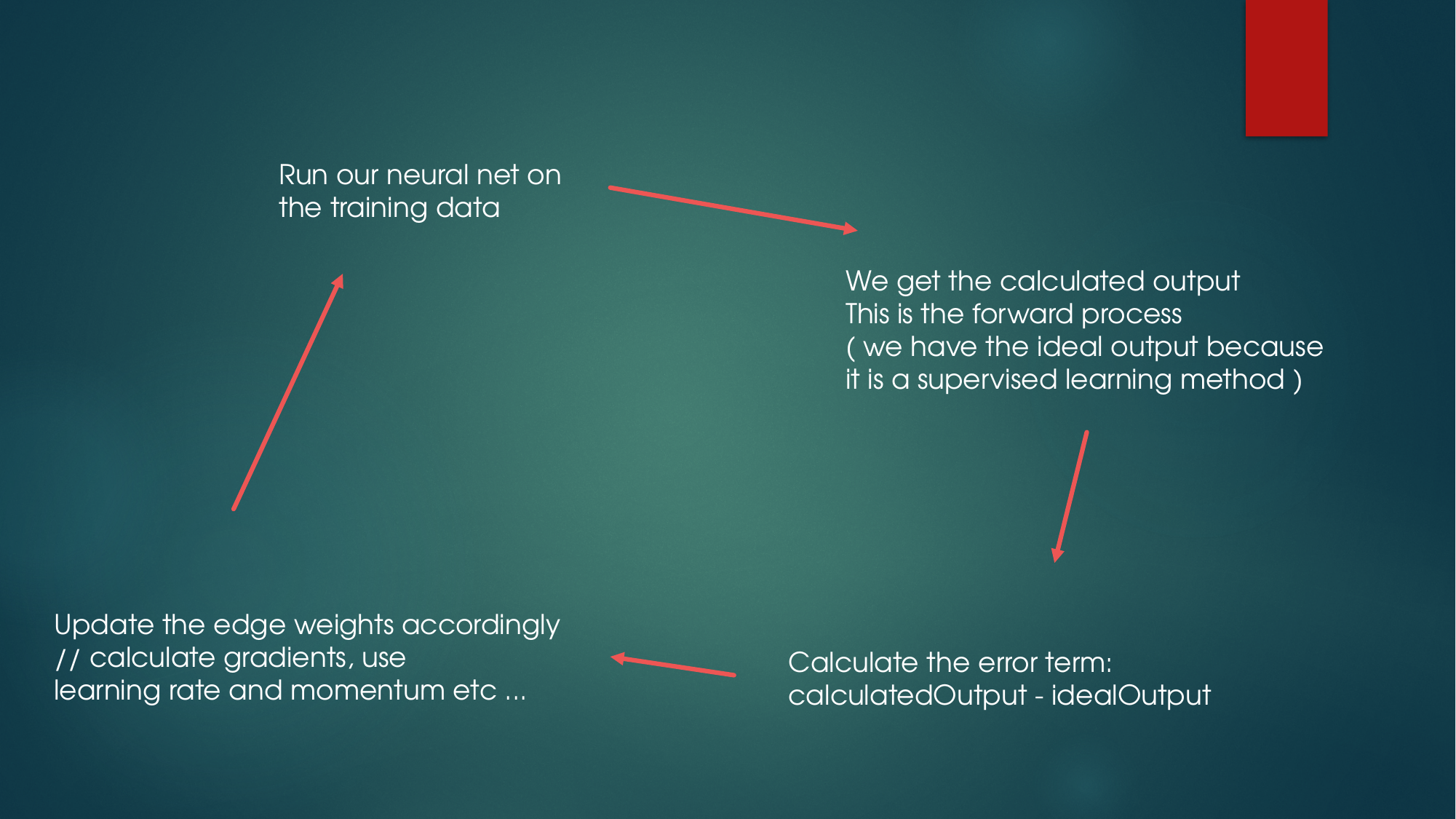

Run our neural net on
the training data
We get the calculated output
This is the forward process
( we have the ideal output because
it is a supervised learning method )
Update the edge weights accordingly
// calculate gradients, use
learning rate and momentum etc ...
Calculate the error term:
calculatedOutput - idealOutput